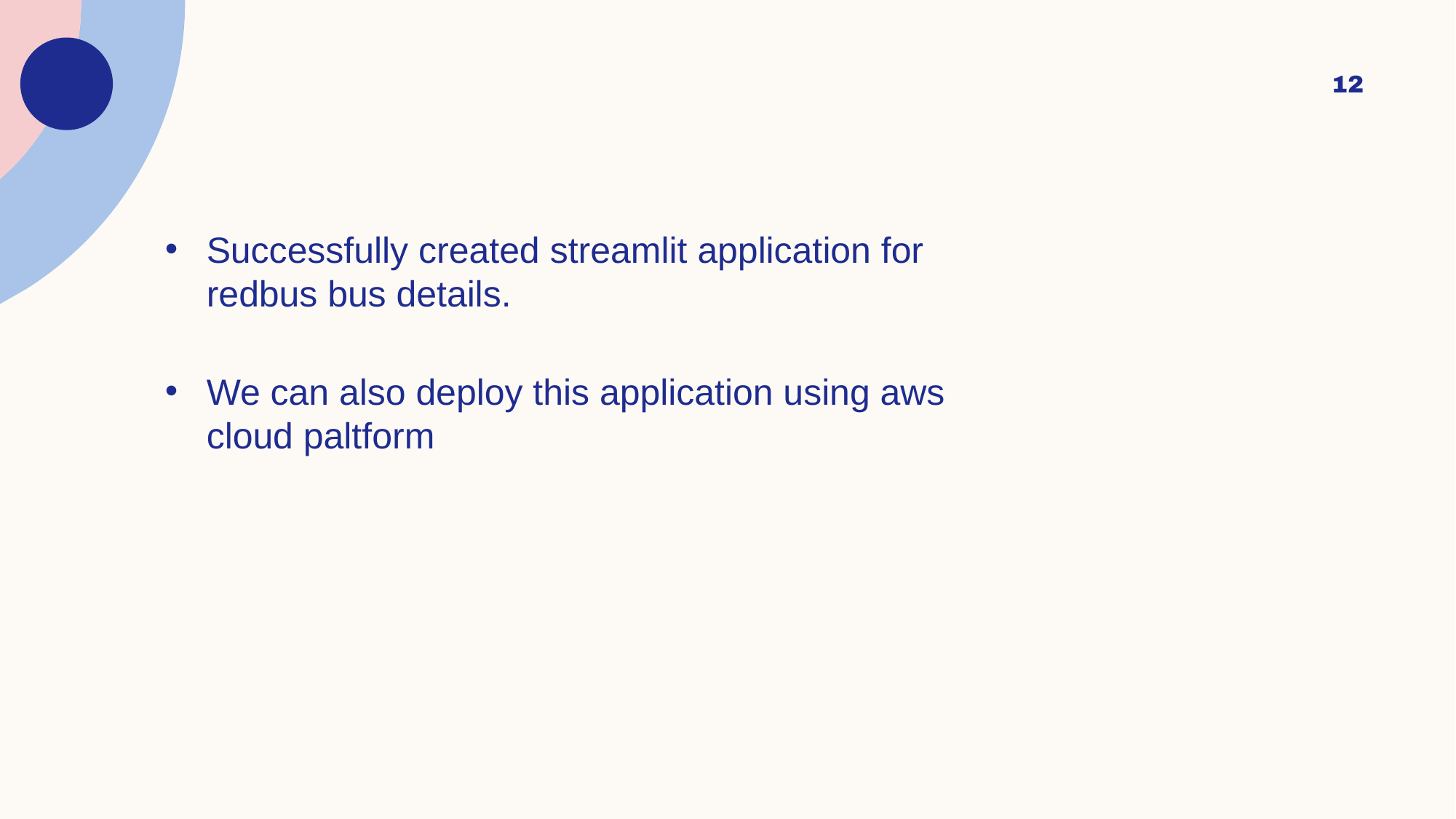

12
Successfully created streamlit application for redbus bus details.

We can also deploy this application using aws cloud paltform